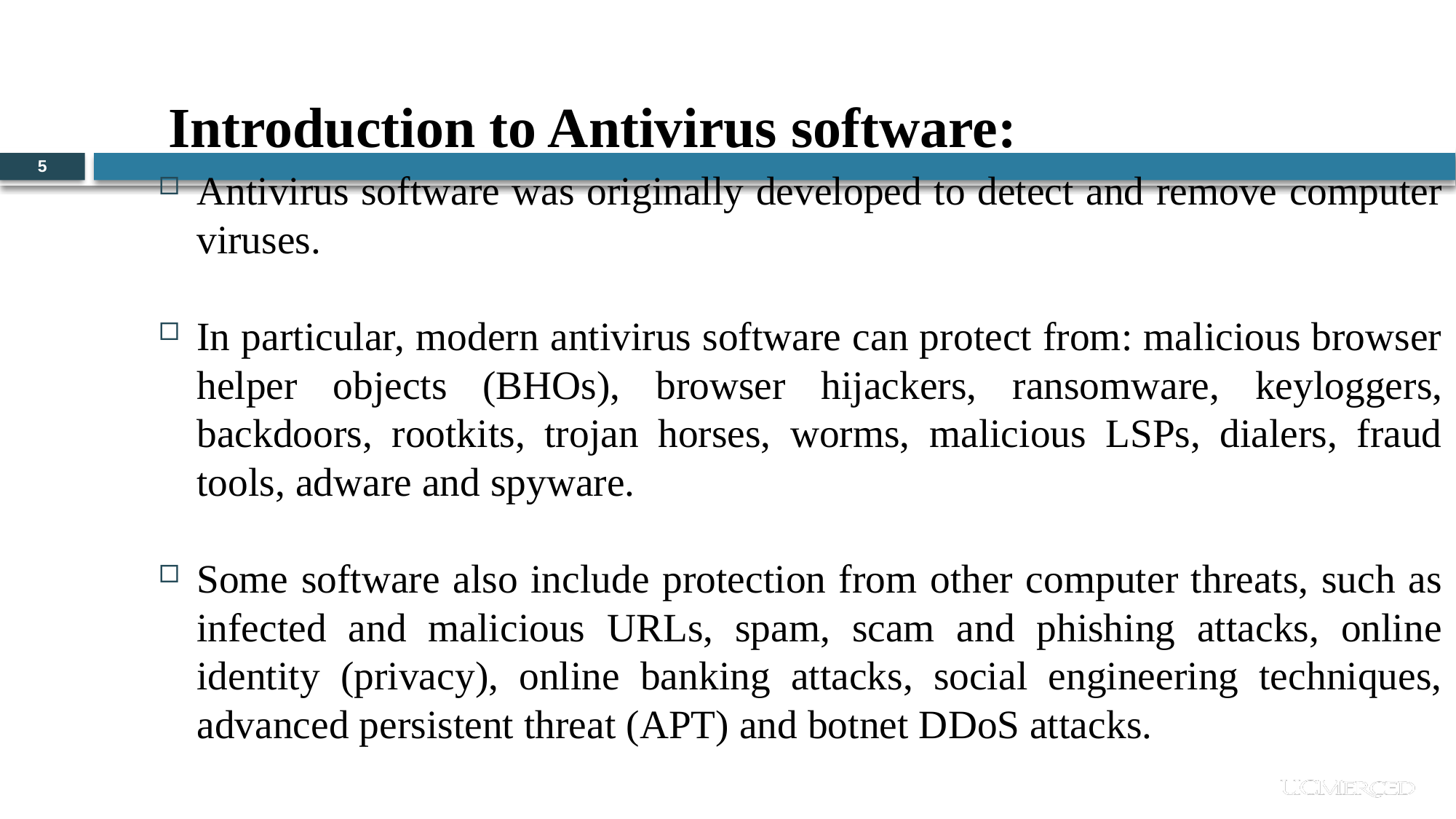

Introduction to Antivirus software:
5
Antivirus software was originally developed to detect and remove computer viruses.
In particular, modern antivirus software can protect from: malicious browser helper objects (BHOs), browser hijackers, ransomware, keyloggers, backdoors, rootkits, trojan horses, worms, malicious LSPs, dialers, fraud tools, adware and spyware.
Some software also include protection from other computer threats, such as infected and malicious URLs, spam, scam and phishing attacks, online identity (privacy), online banking attacks, social engineering techniques, advanced persistent threat (APT) and botnet DDoS attacks.